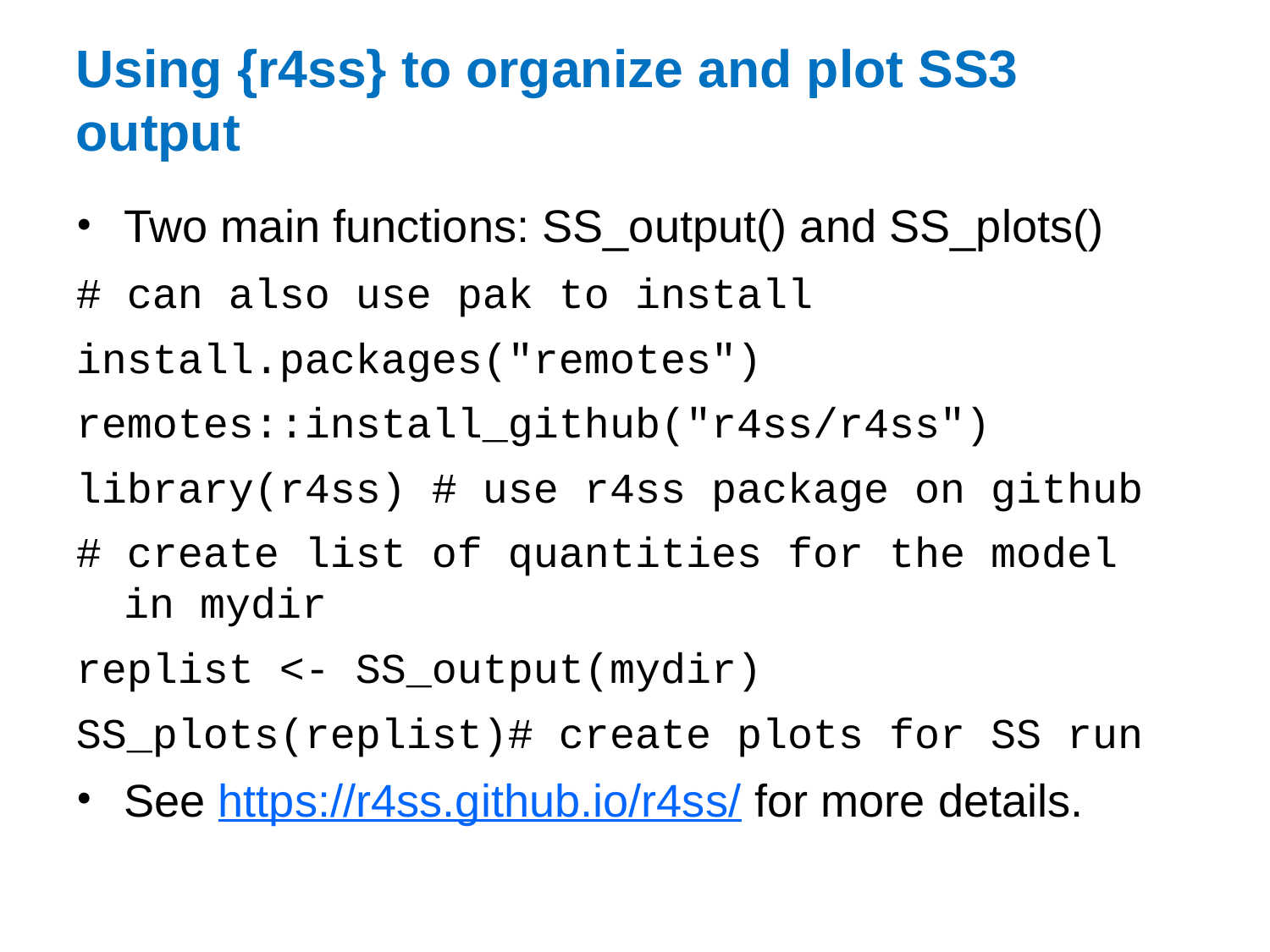

# Using {r4ss} to organize and plot SS3 output
Two main functions: SS_output() and SS_plots()
# can also use pak to install
install.packages("remotes")
remotes::install_github("r4ss/r4ss")
library(r4ss) # use r4ss package on github
# create list of quantities for the model in mydir
replist <- SS_output(mydir)
SS_plots(replist)# create plots for SS run
See https://r4ss.github.io/r4ss/ for more details.